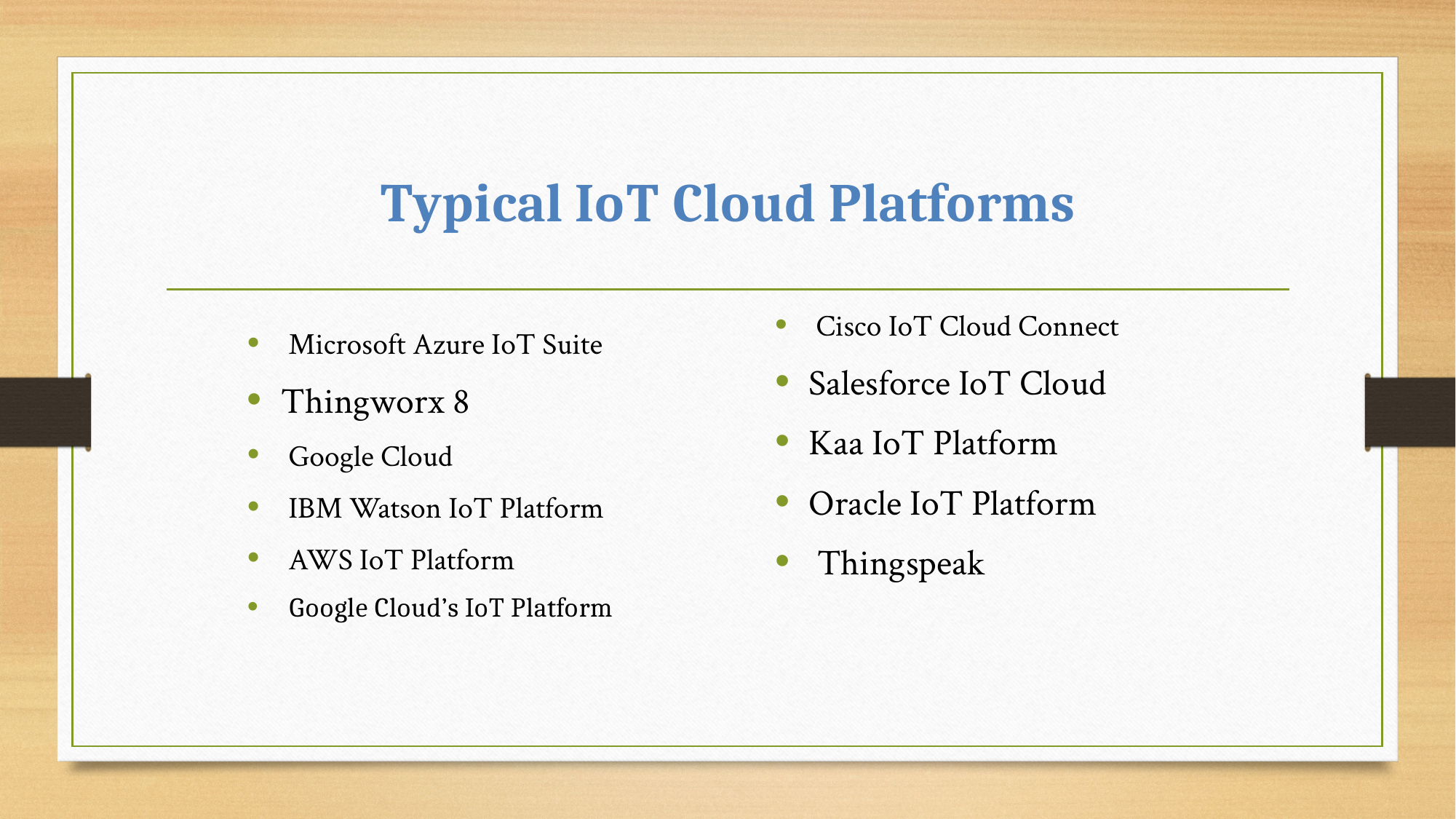

# Typical IoT Cloud Platforms
Cisco IoT Cloud Connect
Salesforce IoT Cloud
Kaa IoT Platform
Oracle IoT Platform
 Thingspeak

Microsoft Azure IoT Suite
Thingworx 8
Google Cloud
IBM Watson IoT Platform
AWS IoT Platform
Google Cloud’s IoT Platform